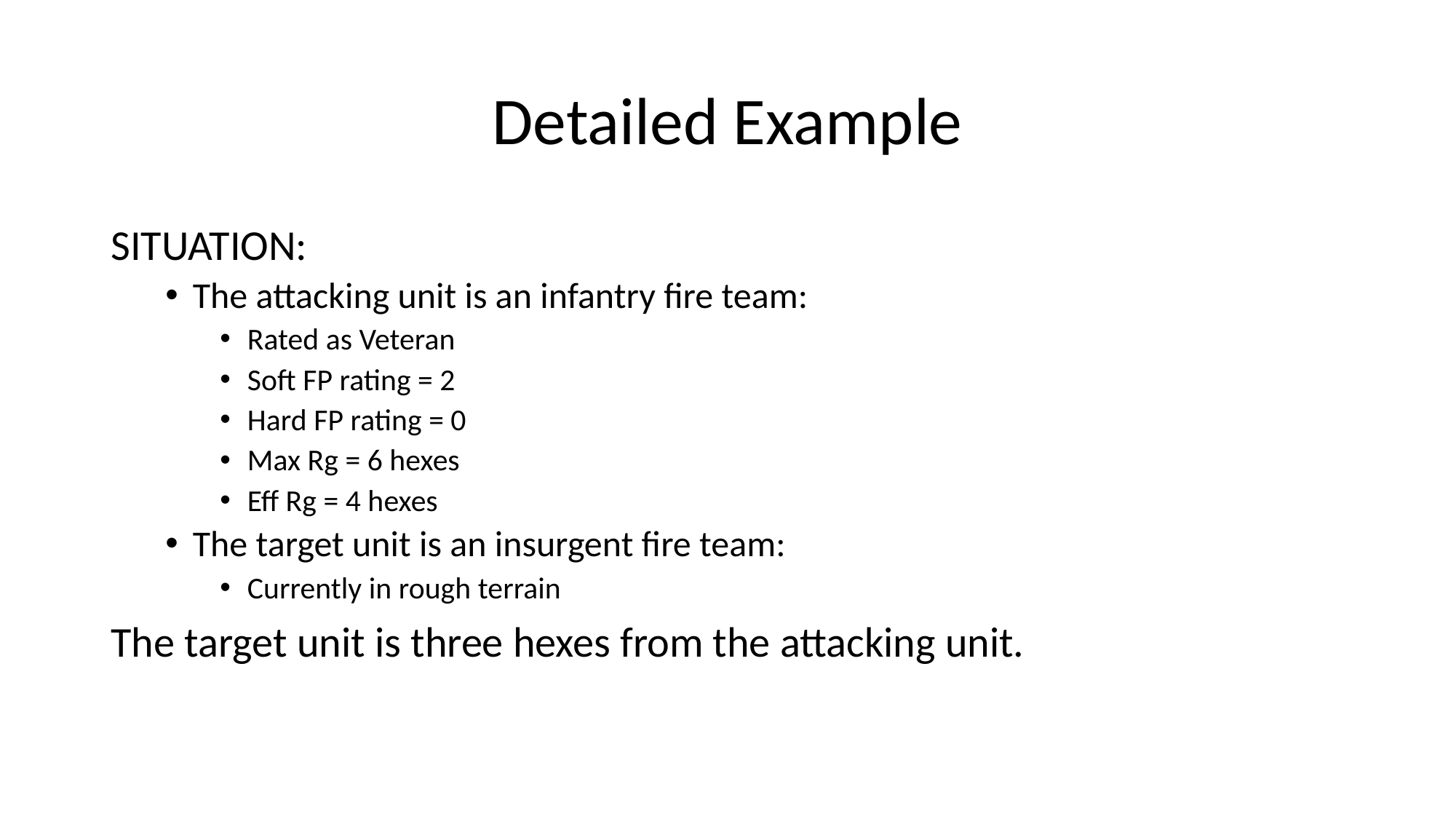

# Detailed Example
SITUATION:
The attacking unit is an infantry fire team:
Rated as Veteran
Soft FP rating = 2
Hard FP rating = 0
Max Rg = 6 hexes
Eff Rg = 4 hexes
The target unit is an insurgent fire team:
Currently in rough terrain
The target unit is three hexes from the attacking unit.